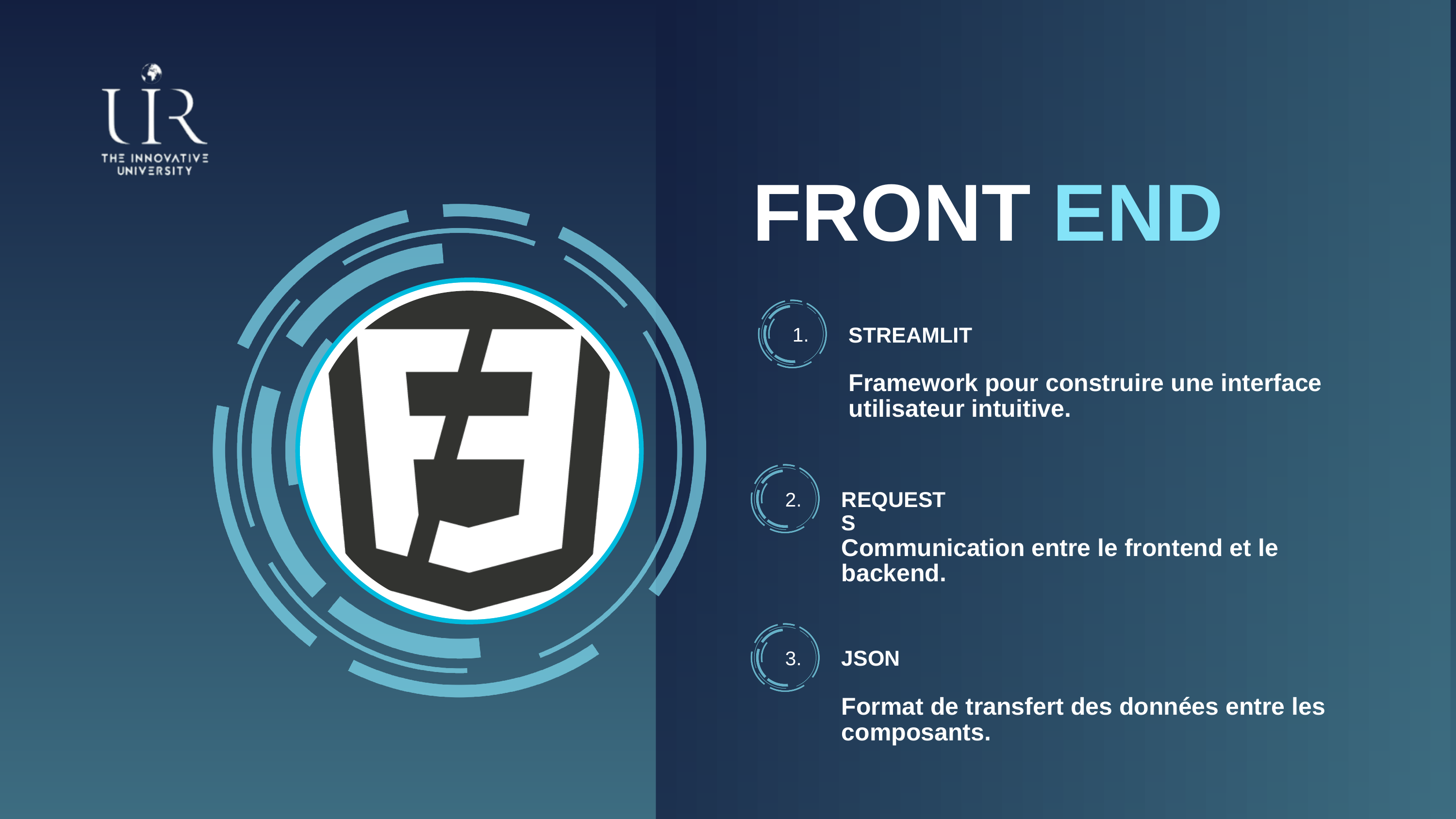

FRONT
END

STREAMLIT
1.
Framework pour construire une interface utilisateur intuitive.

REQUESTS
2.
Communication entre le frontend et le backend.

JSON
3.
Format de transfert des données entre les composants.